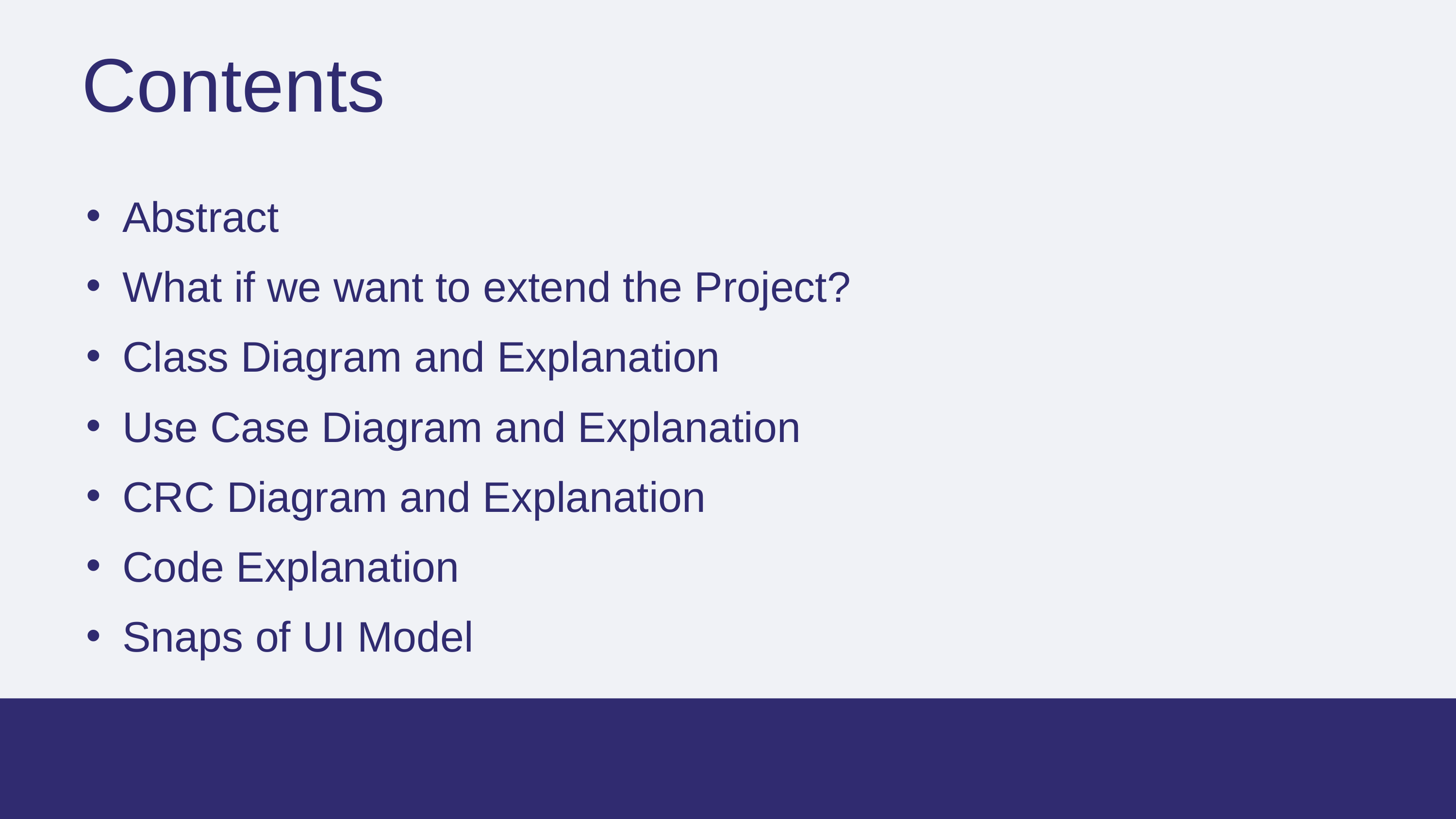

Contents
Abstract
What if we want to extend the Project?
Class Diagram and Explanation
Use Case Diagram and Explanation
CRC Diagram and Explanation
Code Explanation
Snaps of UI Model

Execution